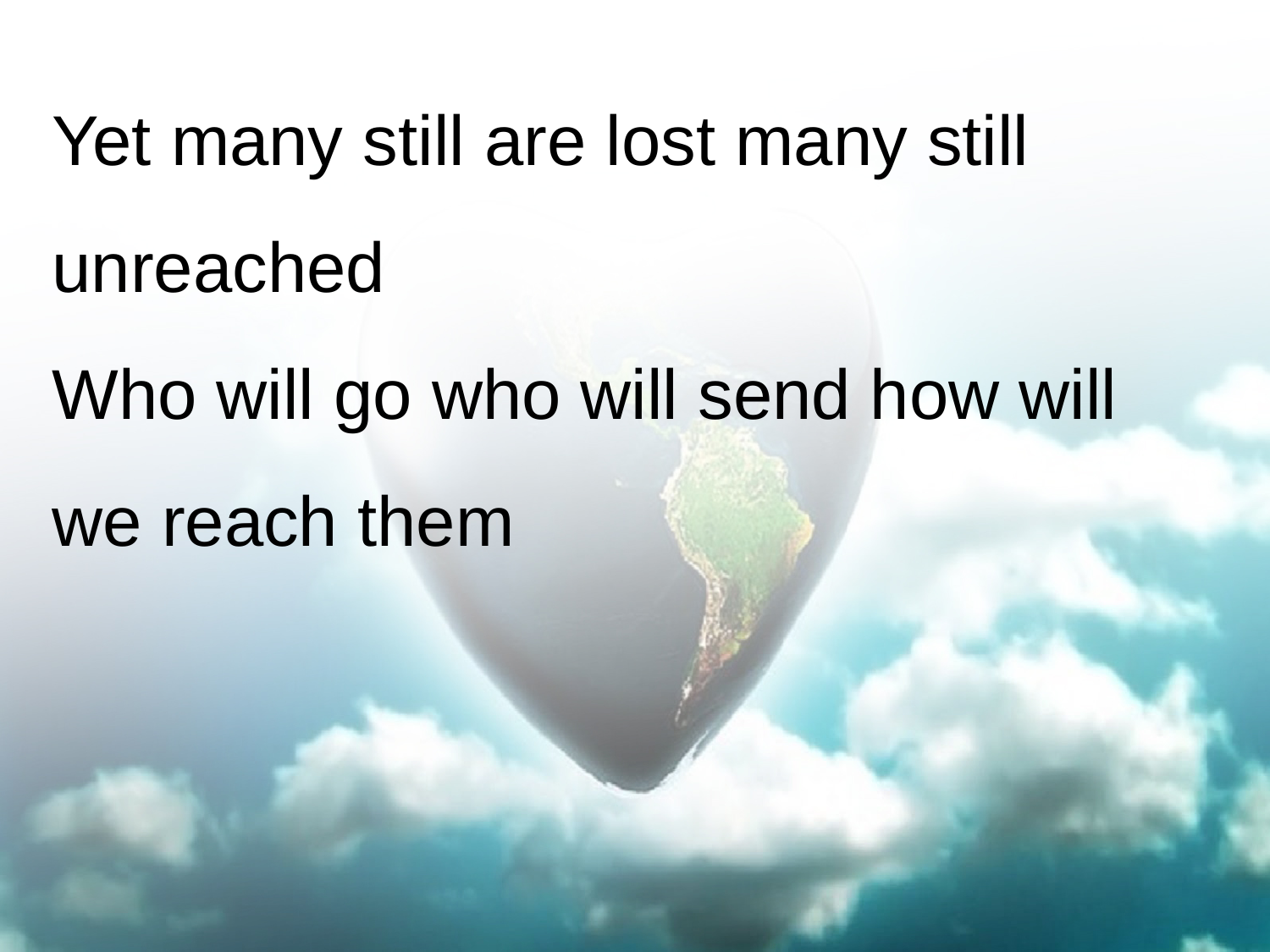

Yet many still are lost many still unreached
Who will go who will send how will we reach them